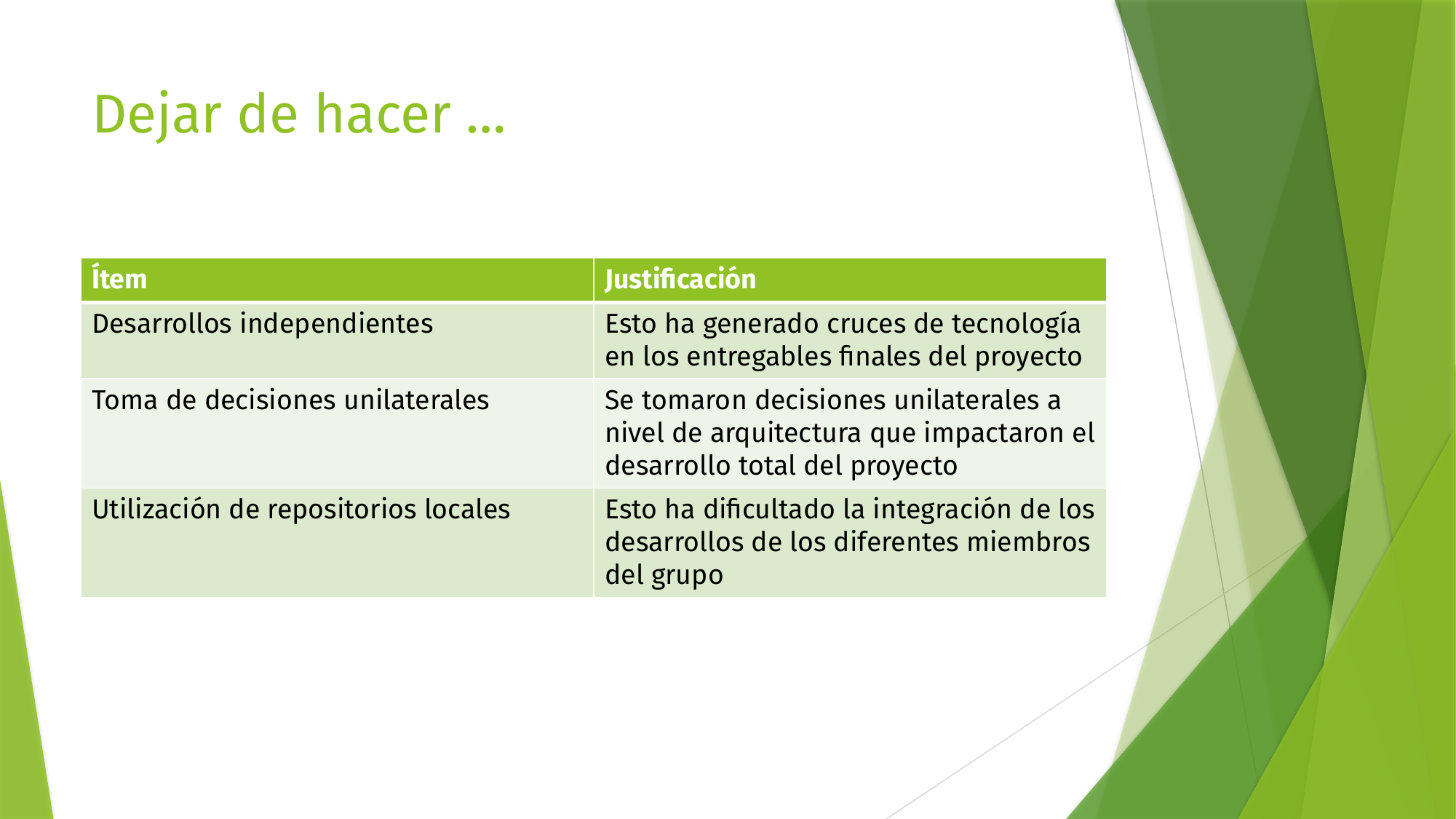

# Dejar de hacer …
| Ítem | Justificación |
| --- | --- |
| Desarrollos independientes | Esto ha generado cruces de tecnología en los entregables finales del proyecto |
| Toma de decisiones unilaterales | Se tomaron decisiones unilaterales a nivel de arquitectura que impactaron el desarrollo total del proyecto |
| Utilización de repositorios locales | Esto ha dificultado la integración de los desarrollos de los diferentes miembros del grupo |